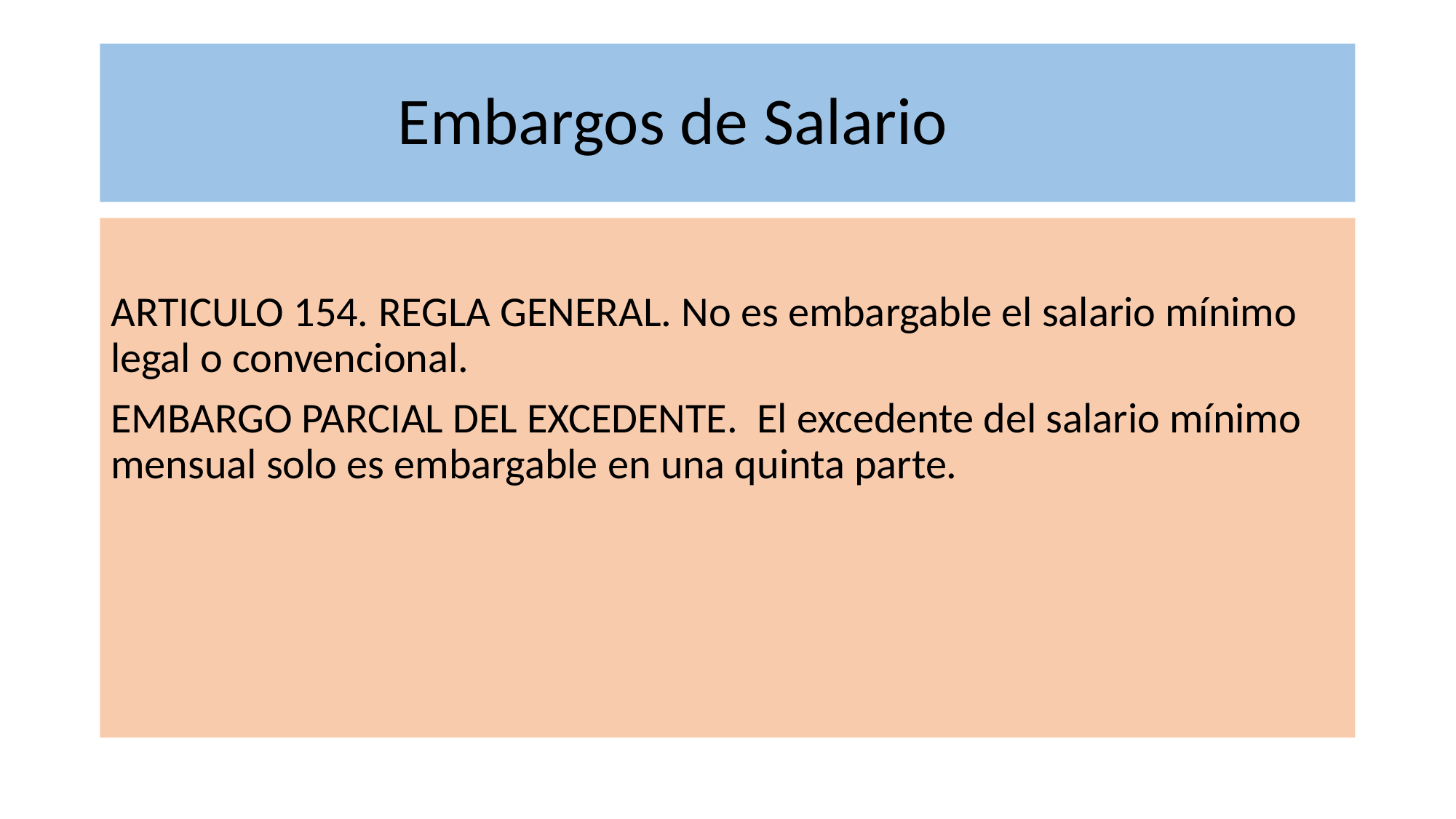

# Embargos de Salario

ARTICULO 154. REGLA GENERAL. No es embargable el salario mínimo legal o convencional.
EMBARGO PARCIAL DEL EXCEDENTE.  El excedente del salario mínimo mensual solo es embargable en una quinta parte.